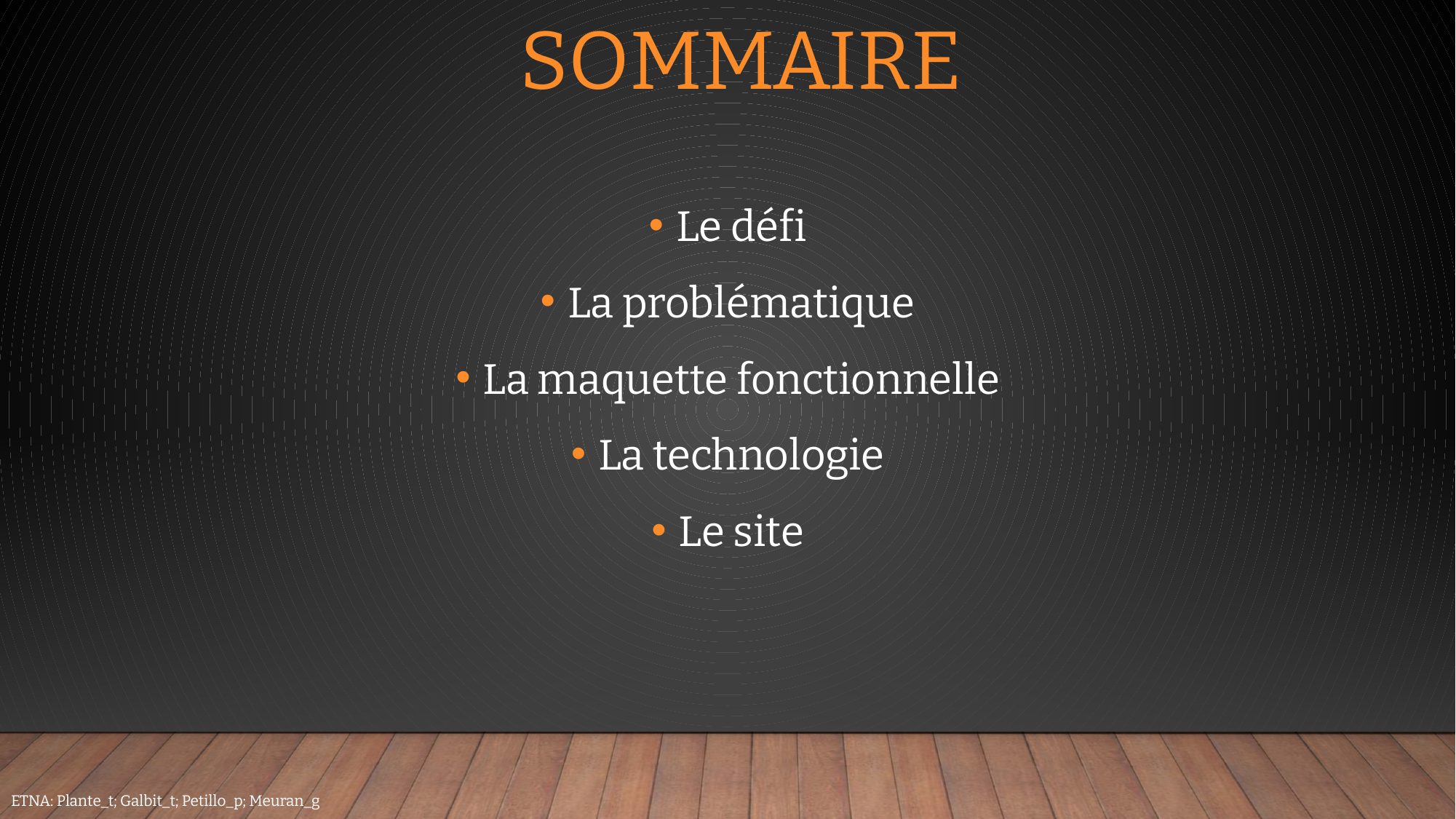

# SOMMAIRE
Le défi
La problématique
La maquette fonctionnelle
La technologie
Le site
ETNA: Plante_t; Galbit_t; Petillo_p; Meuran_g